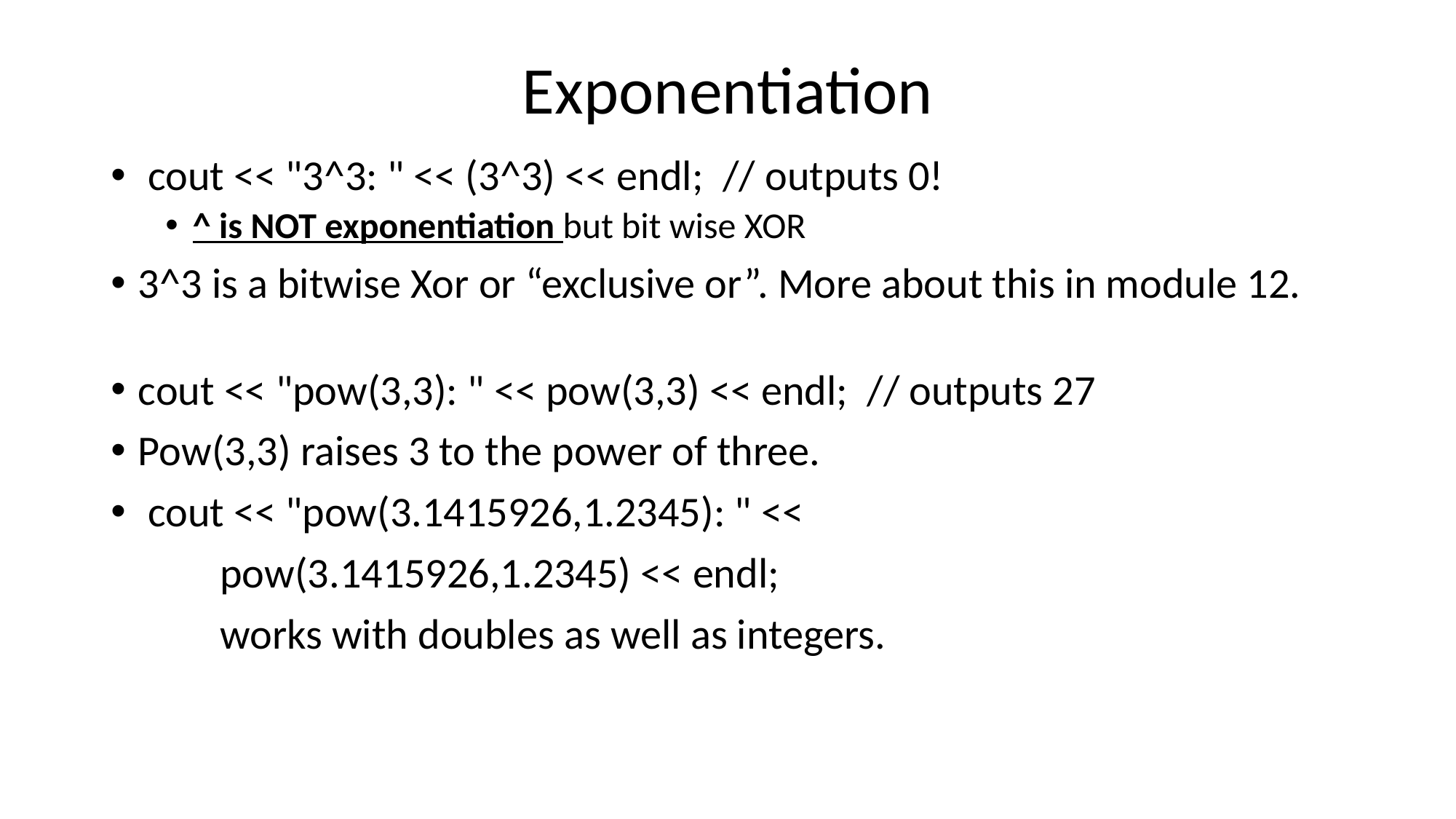

# Exponentiation
 cout << "3^3: " << (3^3) << endl;  // outputs 0!
^ is NOT exponentiation but bit wise XOR
3^3 is a bitwise Xor or “exclusive or”. More about this in module 12.
cout << "pow(3,3): " << pow(3,3) << endl;  // outputs 27
Pow(3,3) raises 3 to the power of three.
 cout << "pow(3.1415926,1.2345): " <<
	pow(3.1415926,1.2345) << endl;
	works with doubles as well as integers.